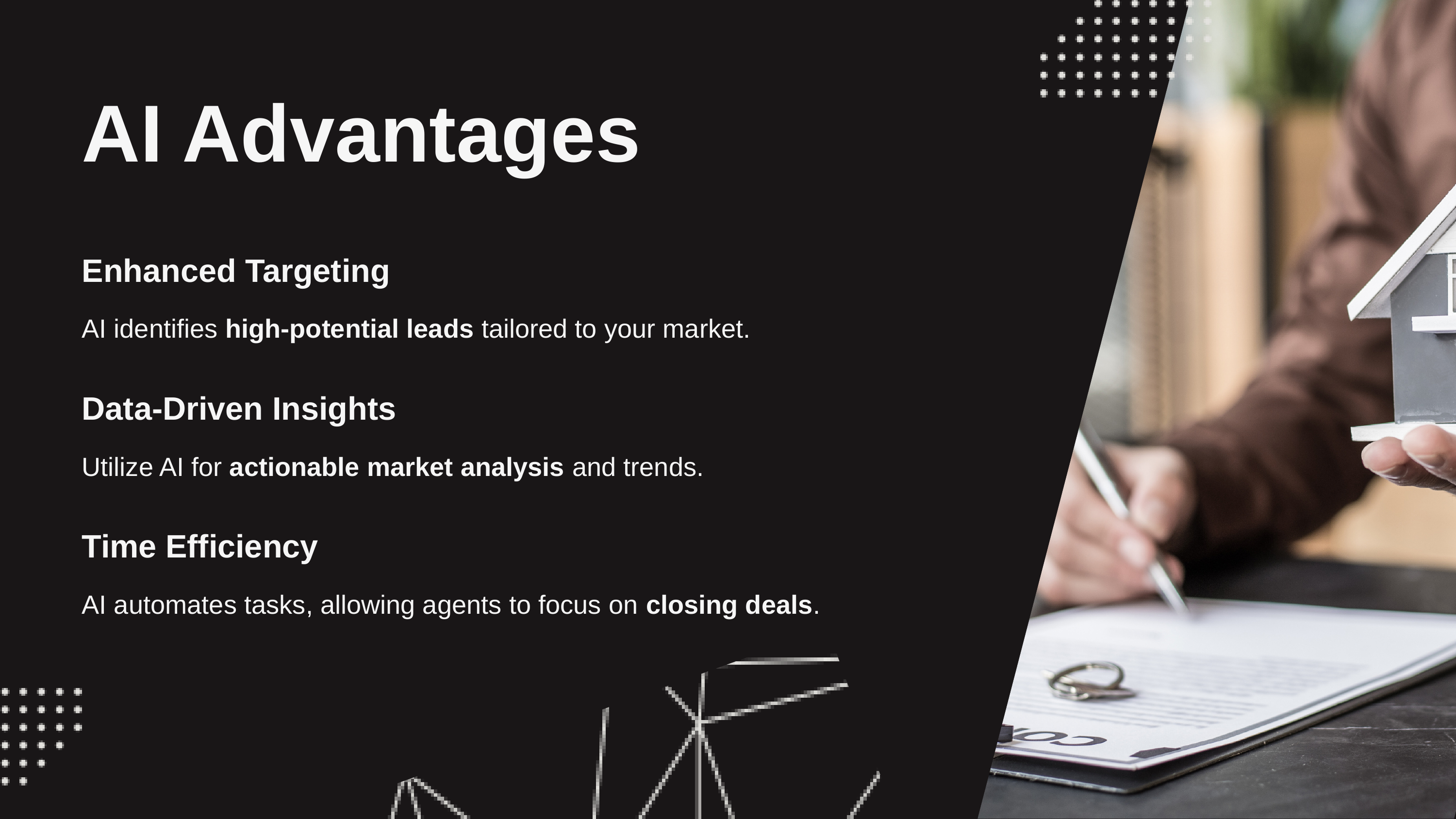

AI Advantages
Enhanced Targeting
AI identifies high-potential leads tailored to your market.
Data-Driven Insights
Utilize AI for actionable market analysis and trends.
Time Efficiency
AI automates tasks, allowing agents to focus on closing deals.